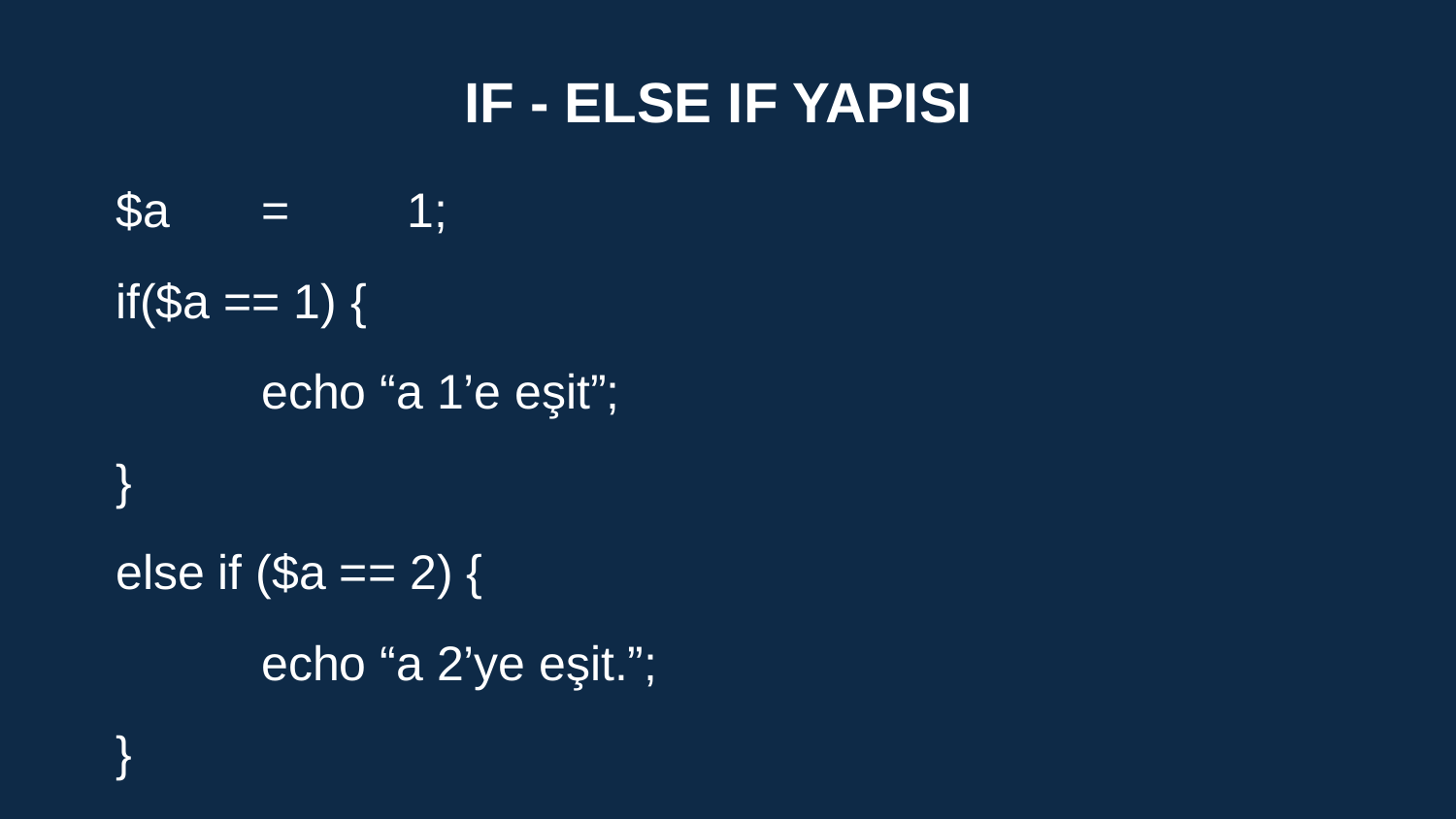

IF - ELSE IF YAPISI
$a 	=	1;
if($a == 1) {
	echo “a 1’e eşit”;
}
else if ($a == 2) {
	echo “a 2’ye eşit.”;
}